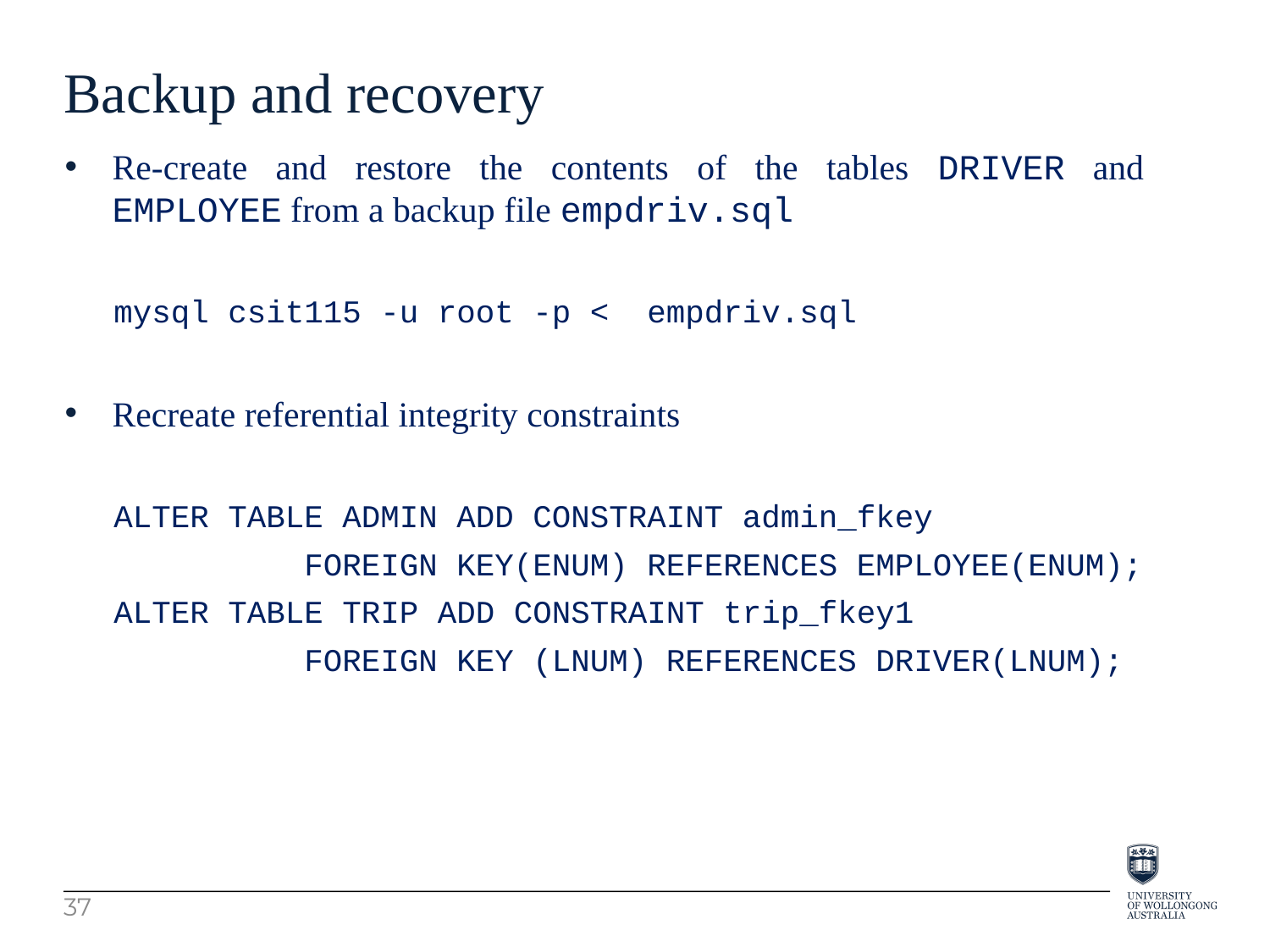

Backup and recovery
Re-create and restore the contents of the tables DRIVER and EMPLOYEE from a backup file empdriv.sql

mysql csit115 -u root -p <  empdriv.sql

Recreate referential integrity constraints

ALTER TABLE ADMIN ADD CONSTRAINT admin_fkey
          FOREIGN KEY(ENUM) REFERENCES EMPLOYEE(ENUM);
ALTER TABLE TRIP ADD CONSTRAINT trip_fkey1
          FOREIGN KEY (LNUM) REFERENCES DRIVER(LNUM);

37